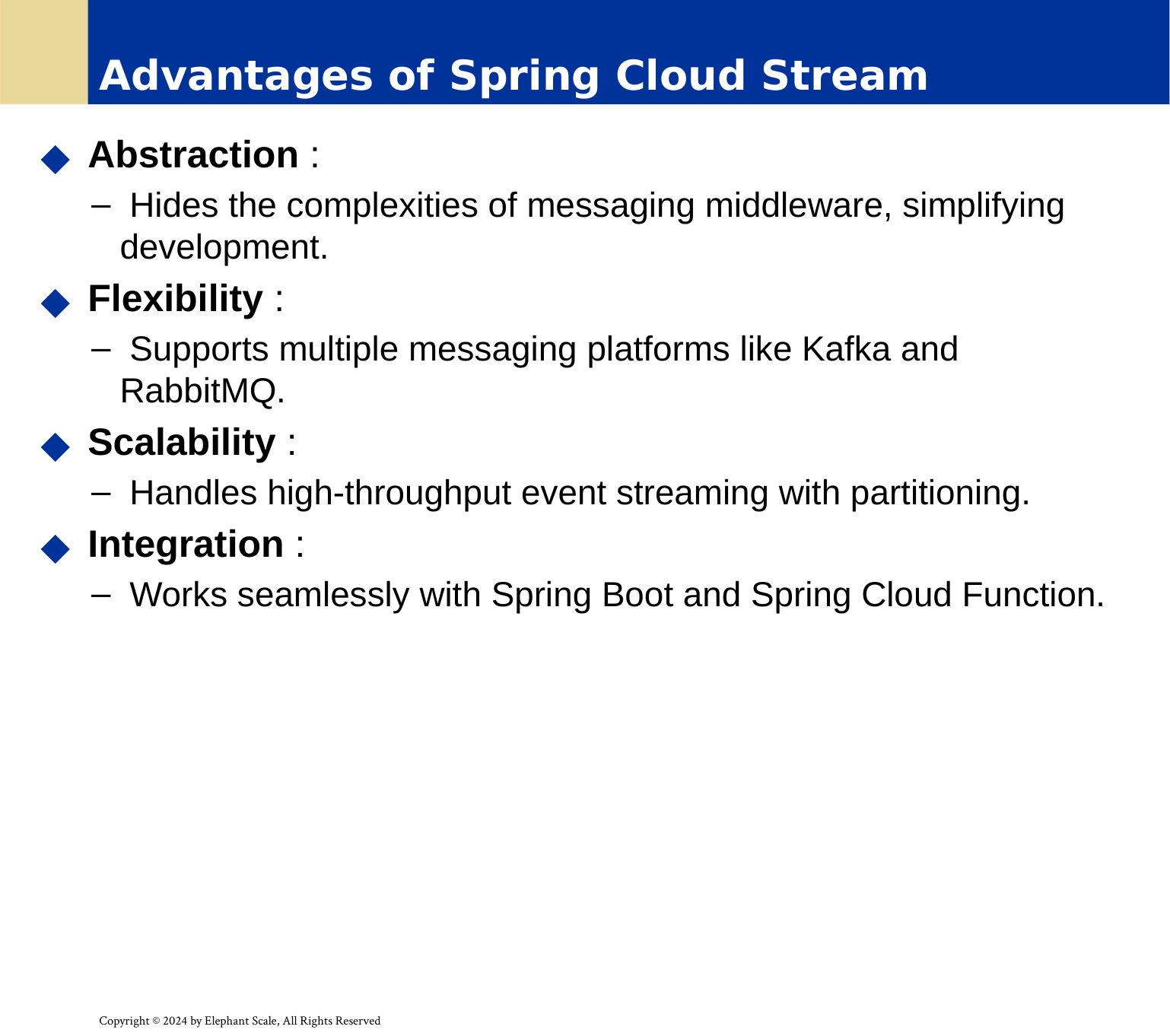

# Advantages of Spring Cloud Stream
 Abstraction :
 Hides the complexities of messaging middleware, simplifying development.
 Flexibility :
 Supports multiple messaging platforms like Kafka and RabbitMQ.
 Scalability :
 Handles high-throughput event streaming with partitioning.
 Integration :
 Works seamlessly with Spring Boot and Spring Cloud Function.
Copyright © 2024 by Elephant Scale, All Rights Reserved